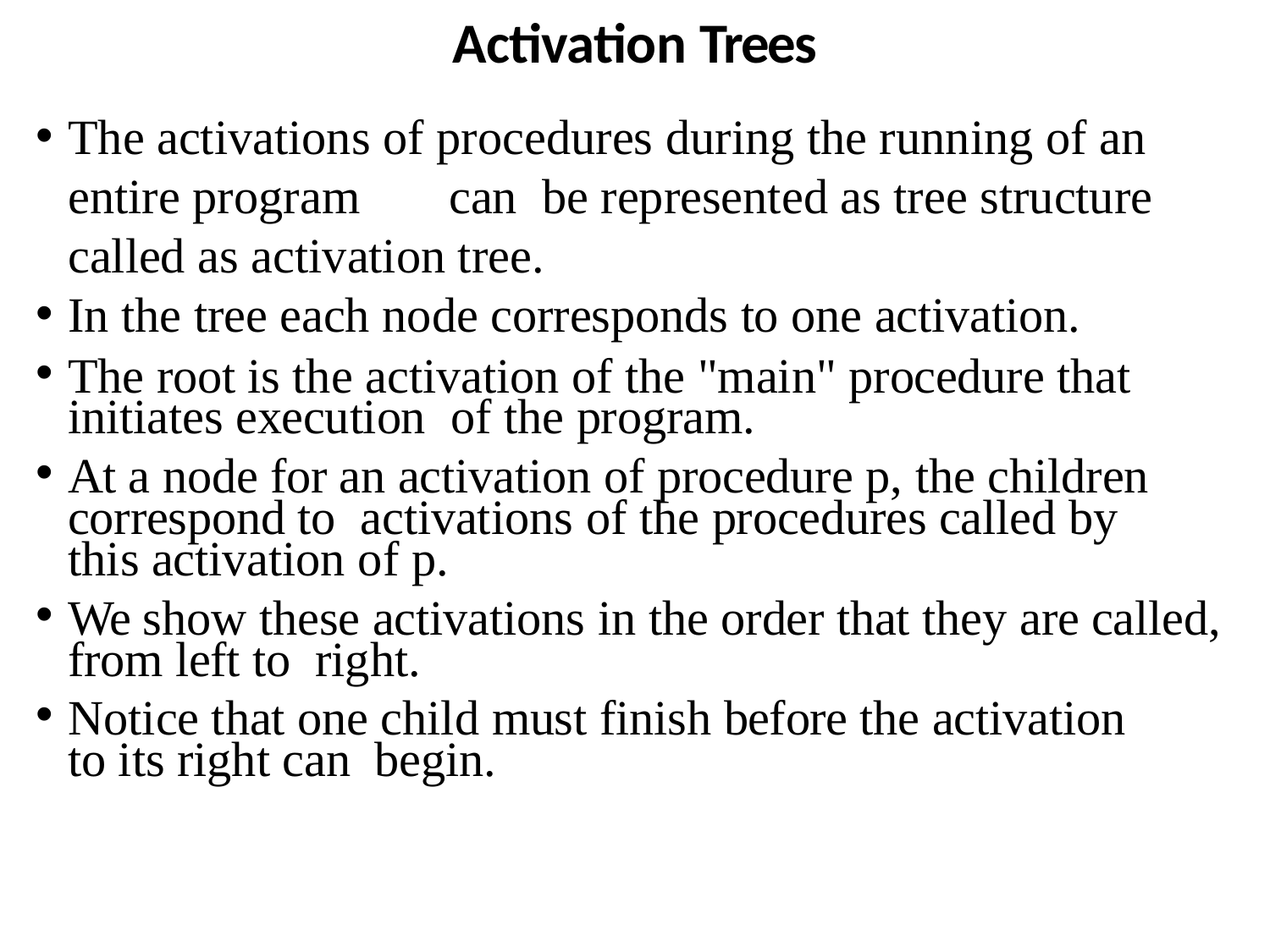

# Activation Trees
The activations of procedures during the running of an entire program	can  be represented as tree structure called as activation tree.
In the tree each node corresponds to one activation.
The root is the activation of the "main" procedure that initiates execution  of the program.
At a node for an activation of procedure p, the children correspond to  activations of the procedures called by this activation of p.
We show these activations in the order that they are called, from left to  right.
Notice that one child must finish before the activation to its right can  begin.